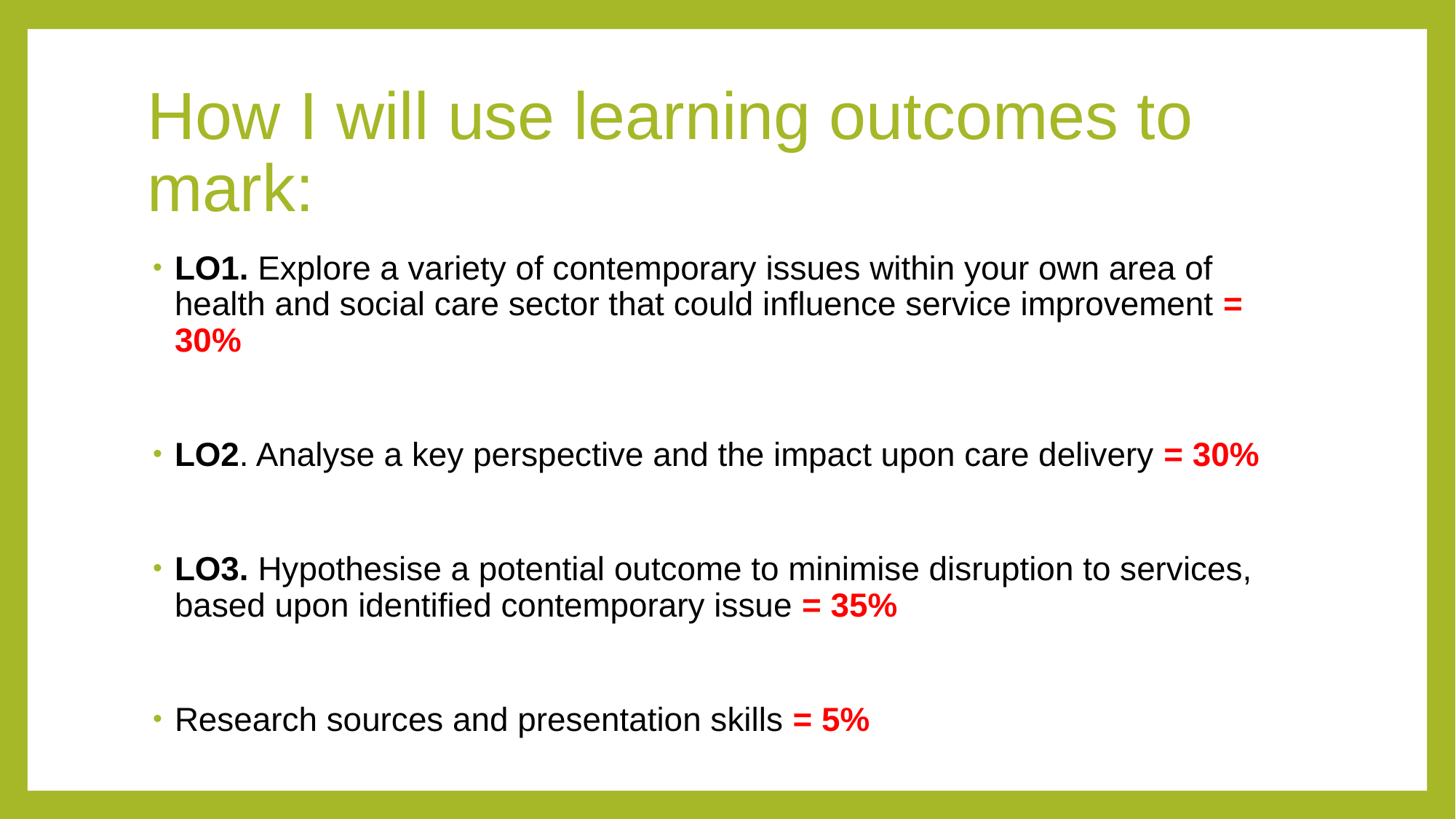

# How I will use learning outcomes to mark:
LO1. Explore a variety of contemporary issues within your own area of health and social care sector that could influence service improvement = 30%

LO2. Analyse a key perspective and the impact upon care delivery = 30%

LO3. Hypothesise a potential outcome to minimise disruption to services, based upon identified contemporary issue = 35%

Research sources and presentation skills = 5%